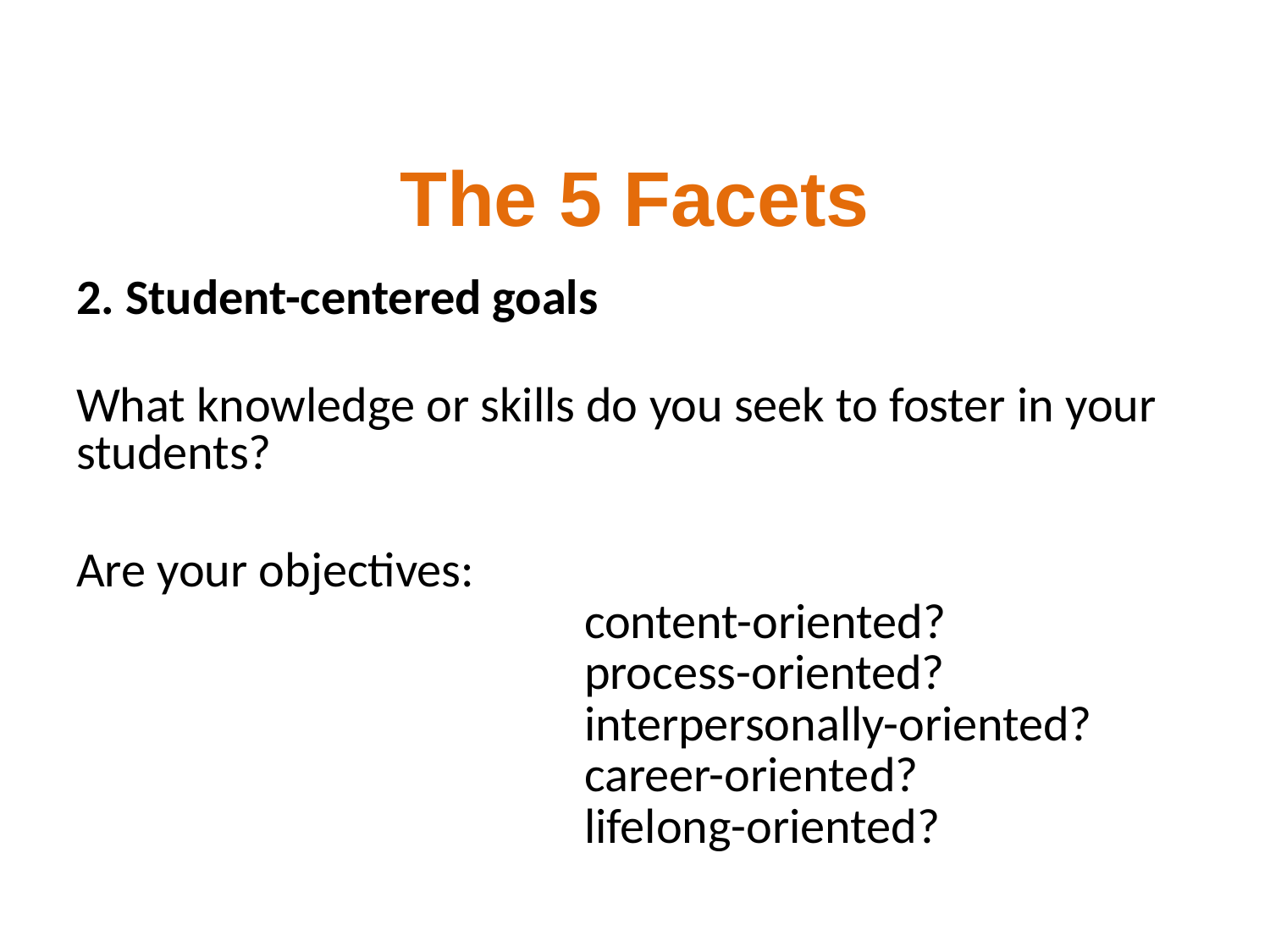

# The 5 Facets
2. Student-centered goals

What knowledge or skills do you seek to foster in your students?

Are your objectives:
			    	content-oriented?
			    	process-oriented?
			    	interpersonally-oriented?
			    	career-oriented?
			    	lifelong-oriented?